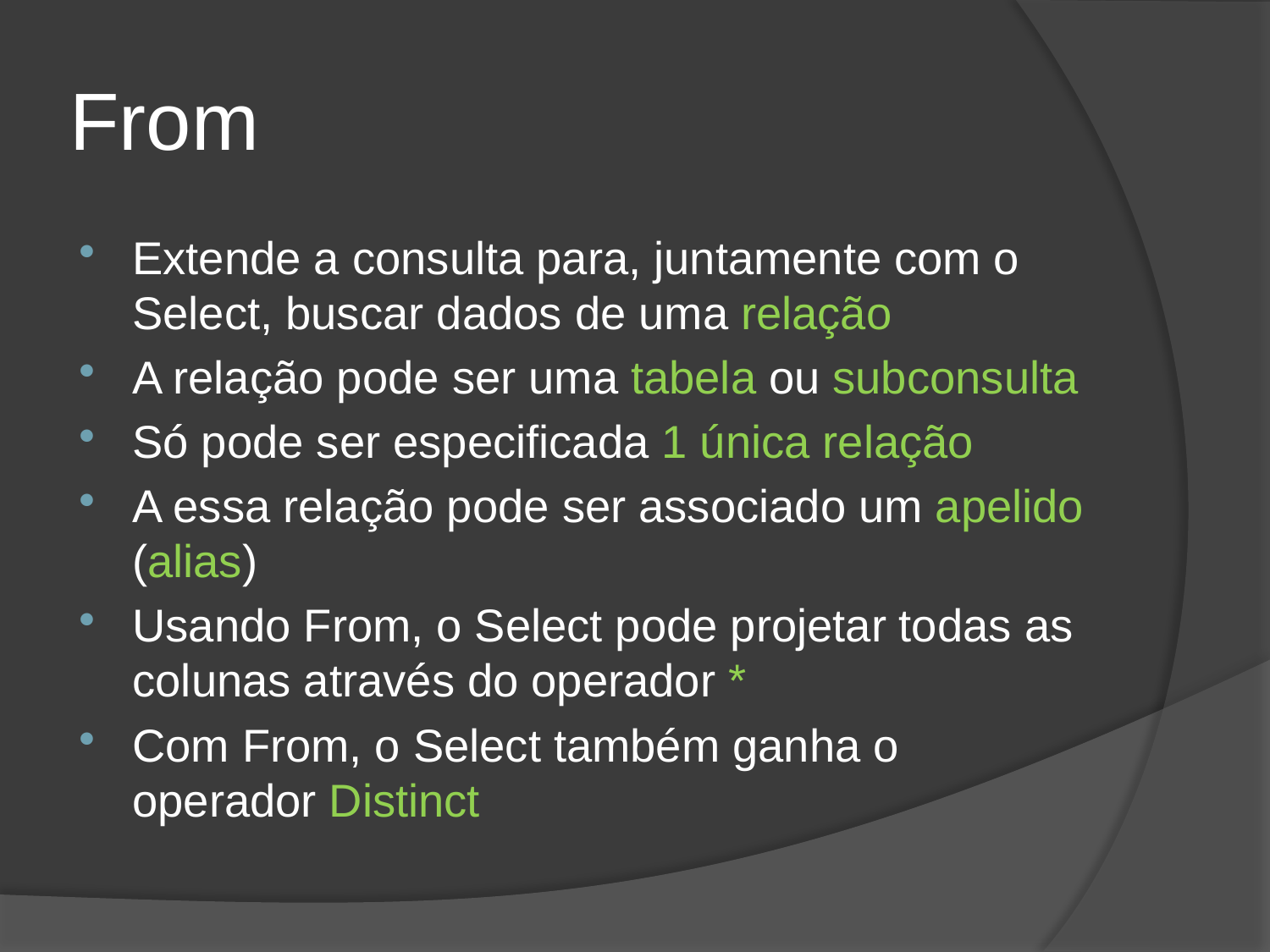

# From
Extende a consulta para, juntamente com o Select, buscar dados de uma relação
A relação pode ser uma tabela ou subconsulta
Só pode ser especificada 1 única relação
A essa relação pode ser associado um apelido (alias)
Usando From, o Select pode projetar todas as colunas através do operador *
Com From, o Select também ganha o operador Distinct